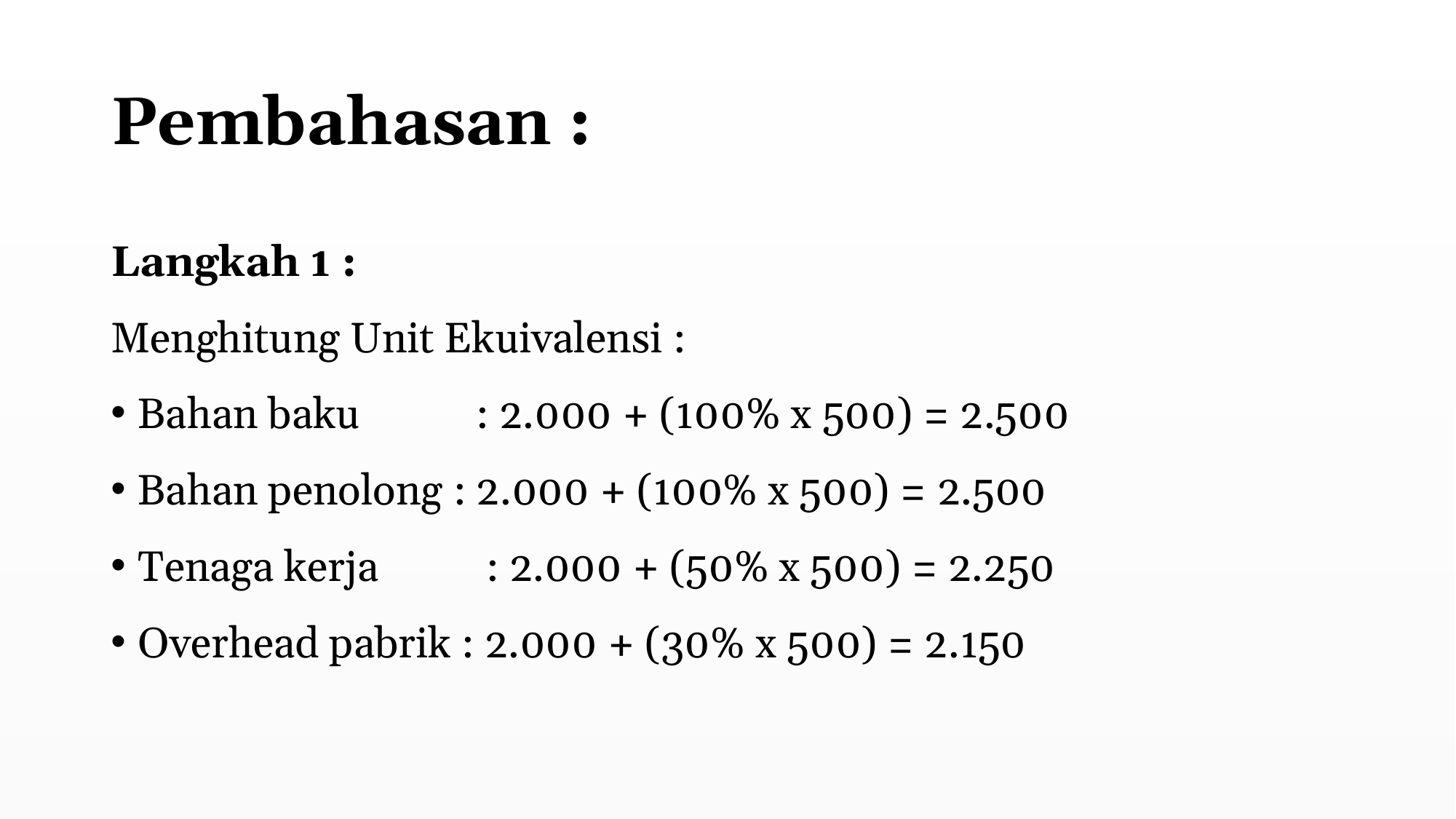

# Pembahasan :
Langkah 1 :
Menghitung Unit Ekuivalensi :
Bahan baku 	 : 2.000 + (100% x 500) = 2.500
Bahan penolong : 2.000 + (100% x 500) = 2.500
Tenaga kerja 	  : 2.000 + (50% x 500) = 2.250
Overhead pabrik : 2.000 + (30% x 500) = 2.150